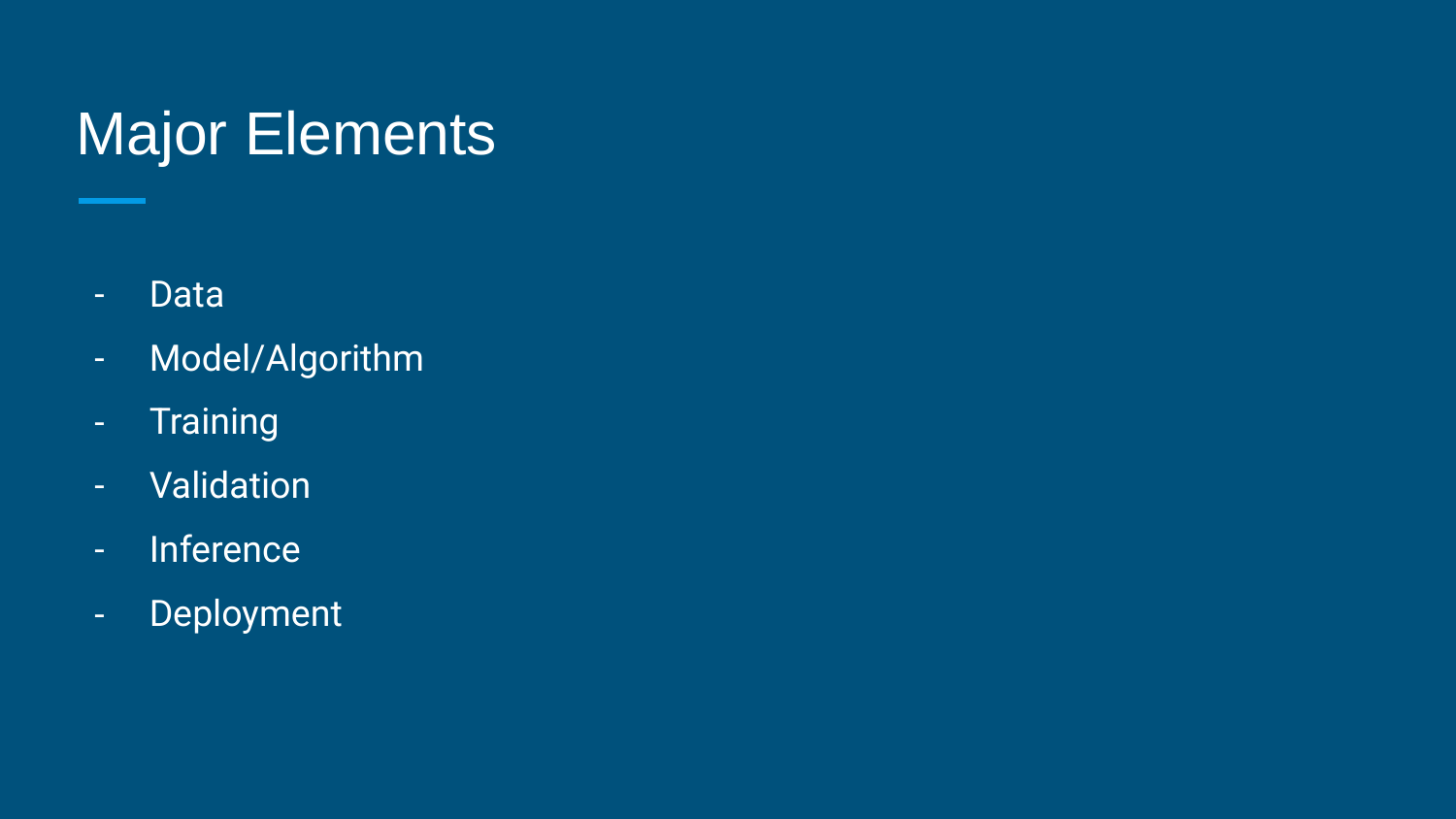

# Major Elements
Data
Model/Algorithm
Training
Validation
Inference
Deployment